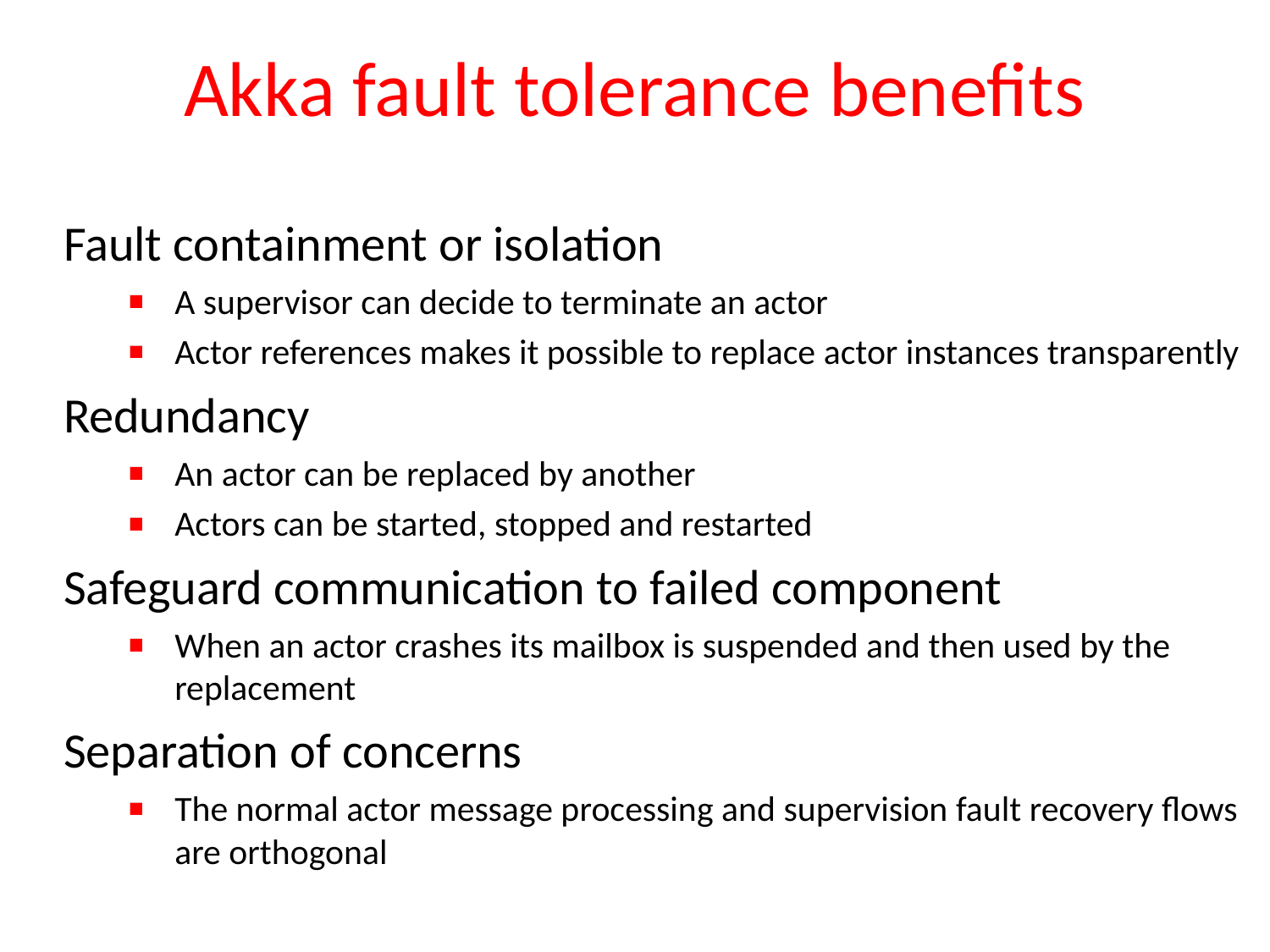

# Akka fault tolerance benefits
Fault containment or isolation
A supervisor can decide to terminate an actor
Actor references makes it possible to replace actor instances transparently
Redundancy
An actor can be replaced by another
Actors can be started, stopped and restarted
Safeguard communication to failed component
When an actor crashes its mailbox is suspended and then used by the replacement
Separation of concerns
The normal actor message processing and supervision fault recovery flows are orthogonal